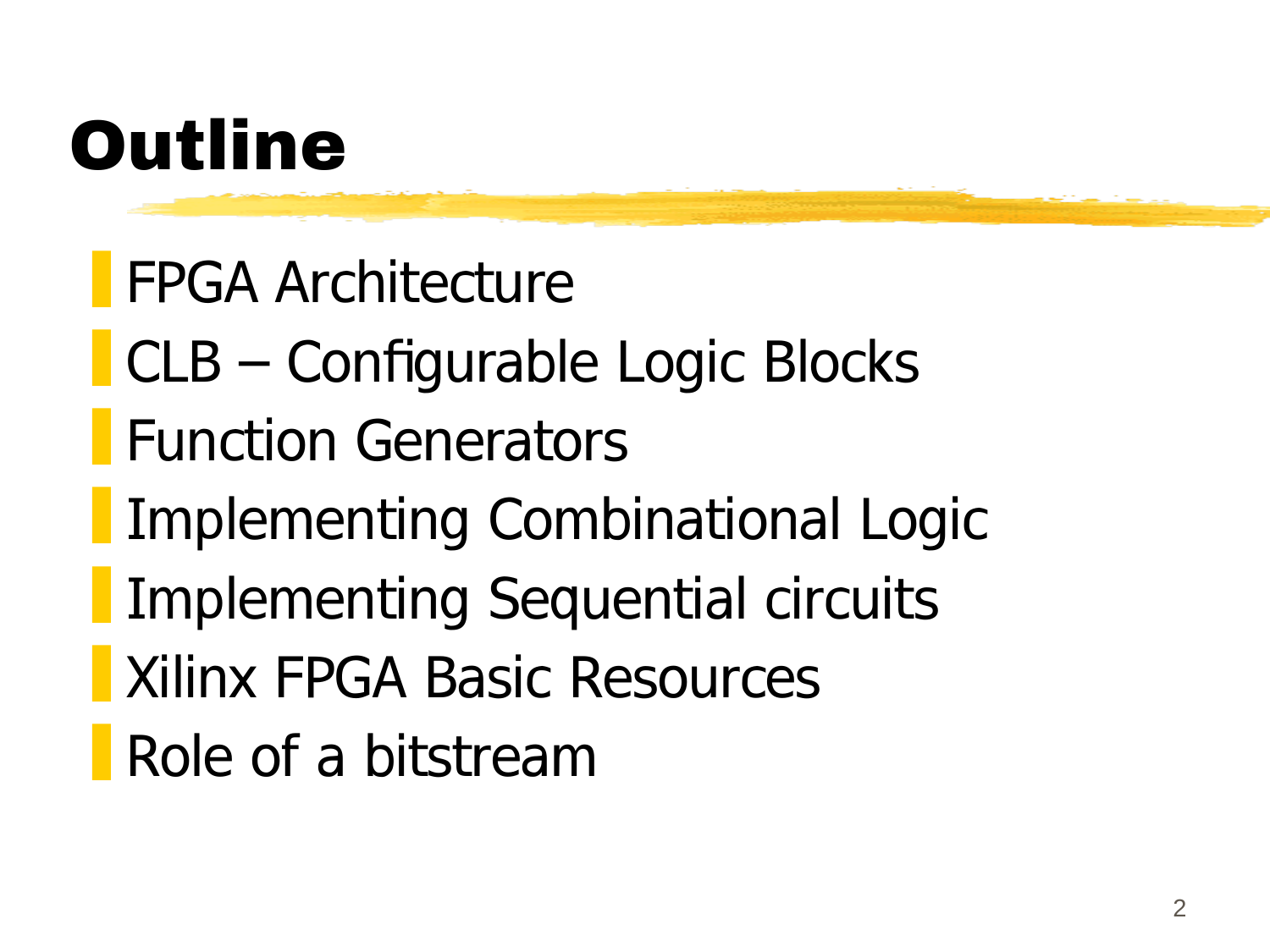

# Outline
FPGA Architecture
CLB – Configurable Logic Blocks
Function Generators
Implementing Combinational Logic
Implementing Sequential circuits
Xilinx FPGA Basic Resources
Role of a bitstream
2